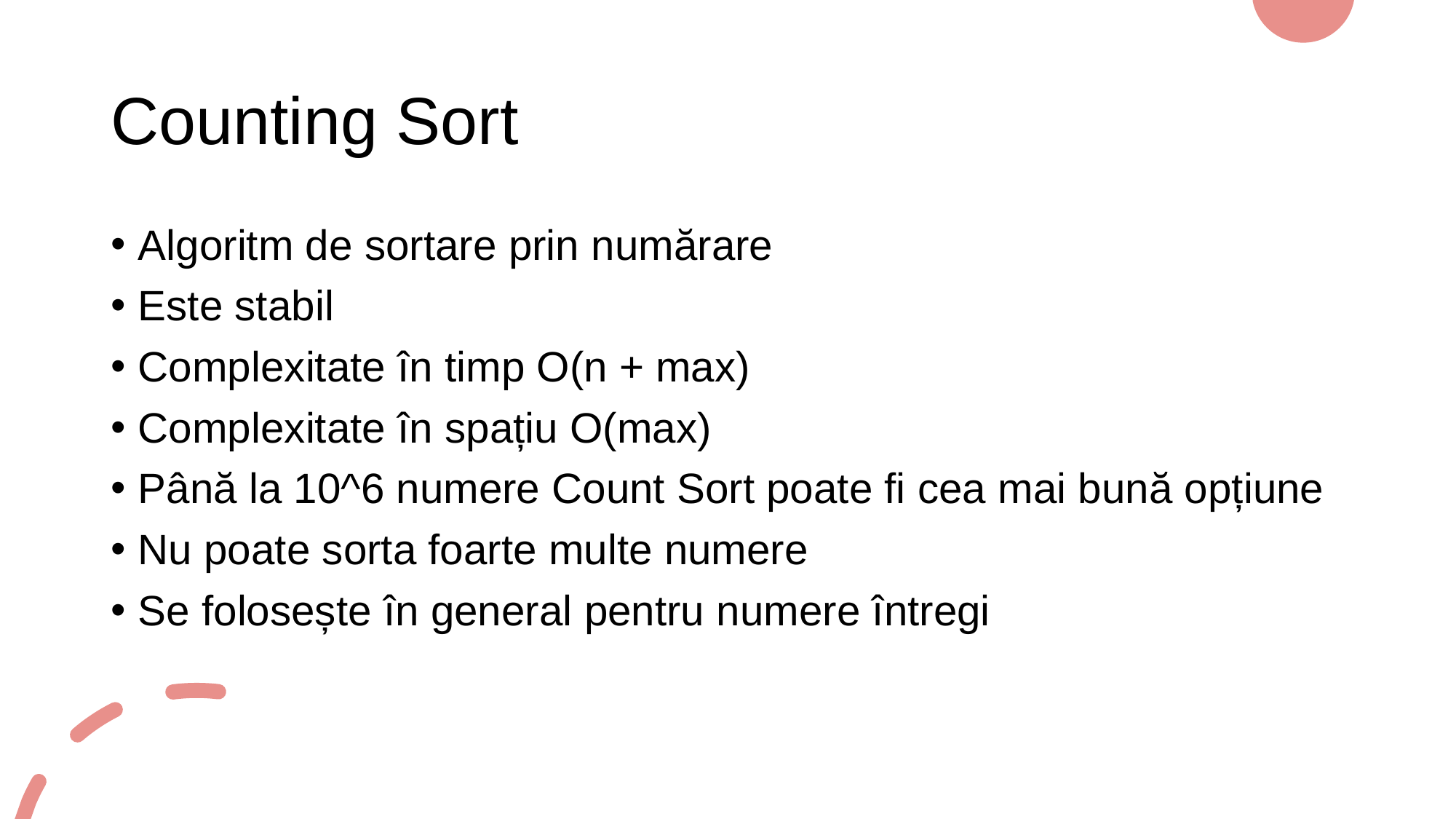

# Counting Sort
Algoritm de sortare prin numărare
Este stabil
Complexitate în timp O(n + max)
Complexitate în spațiu O(max)
Până la 10^6 numere Count Sort poate fi cea mai bună opțiune
Nu poate sorta foarte multe numere
Se folosește în general pentru numere întregi